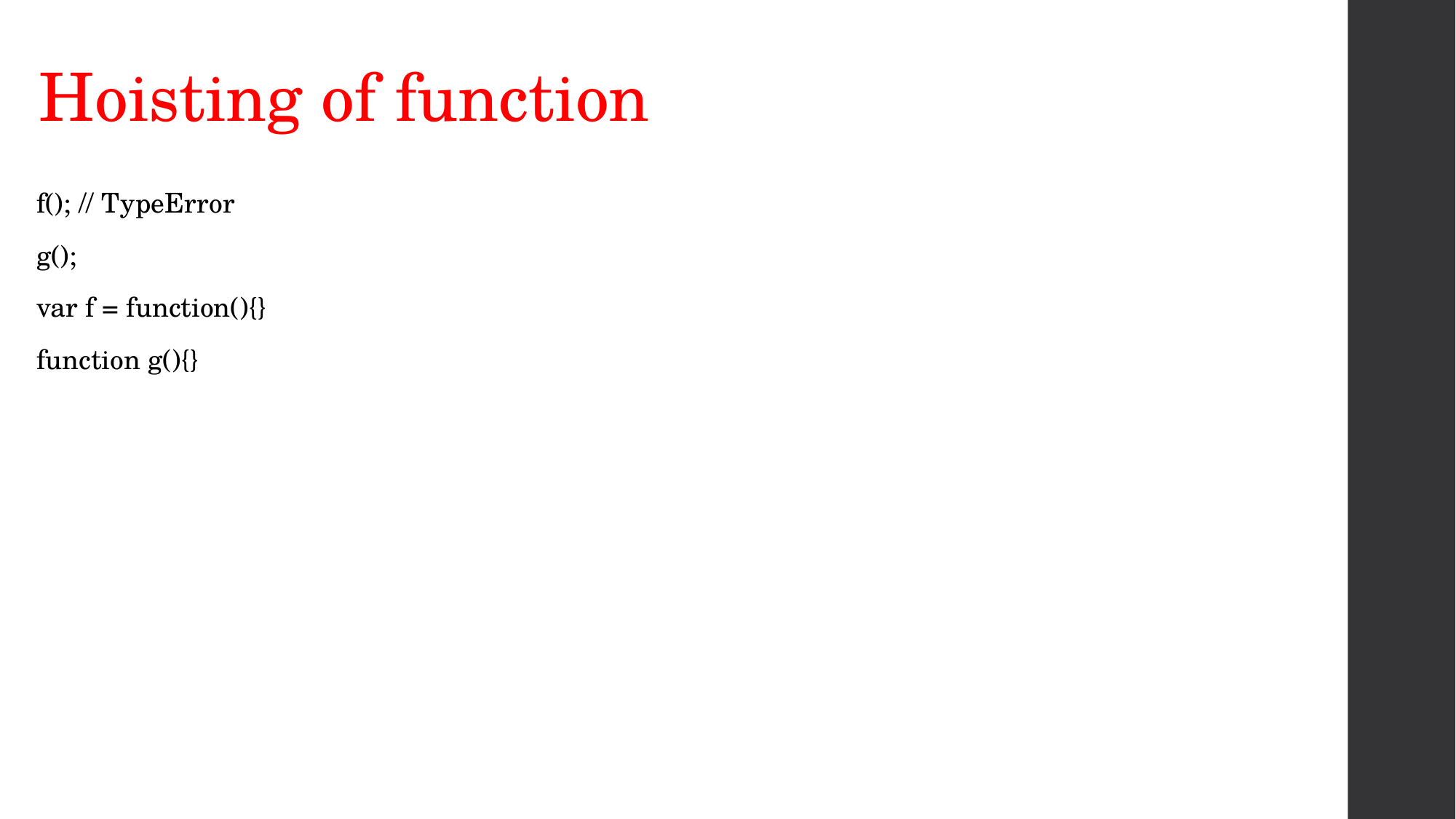

# Hoisting of function
f(); // TypeError
g();
var f = function(){}
function g(){}